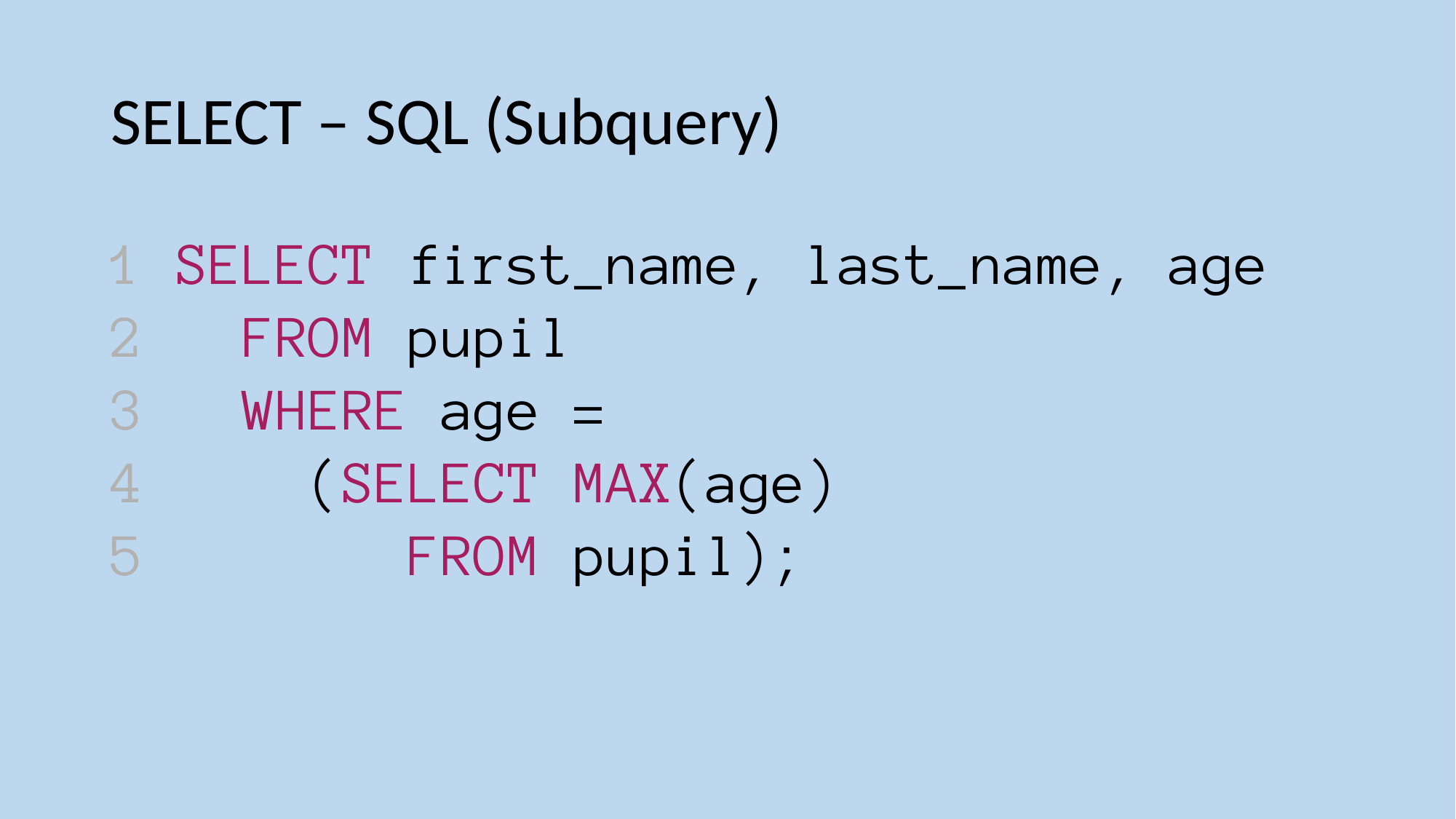

# SELECT – SQL (Subquery)
1 SELECT first_name, last_name, age
2   FROM pupil
3   WHERE age =
4     (SELECT MAX(age)
5        FROM pupil);